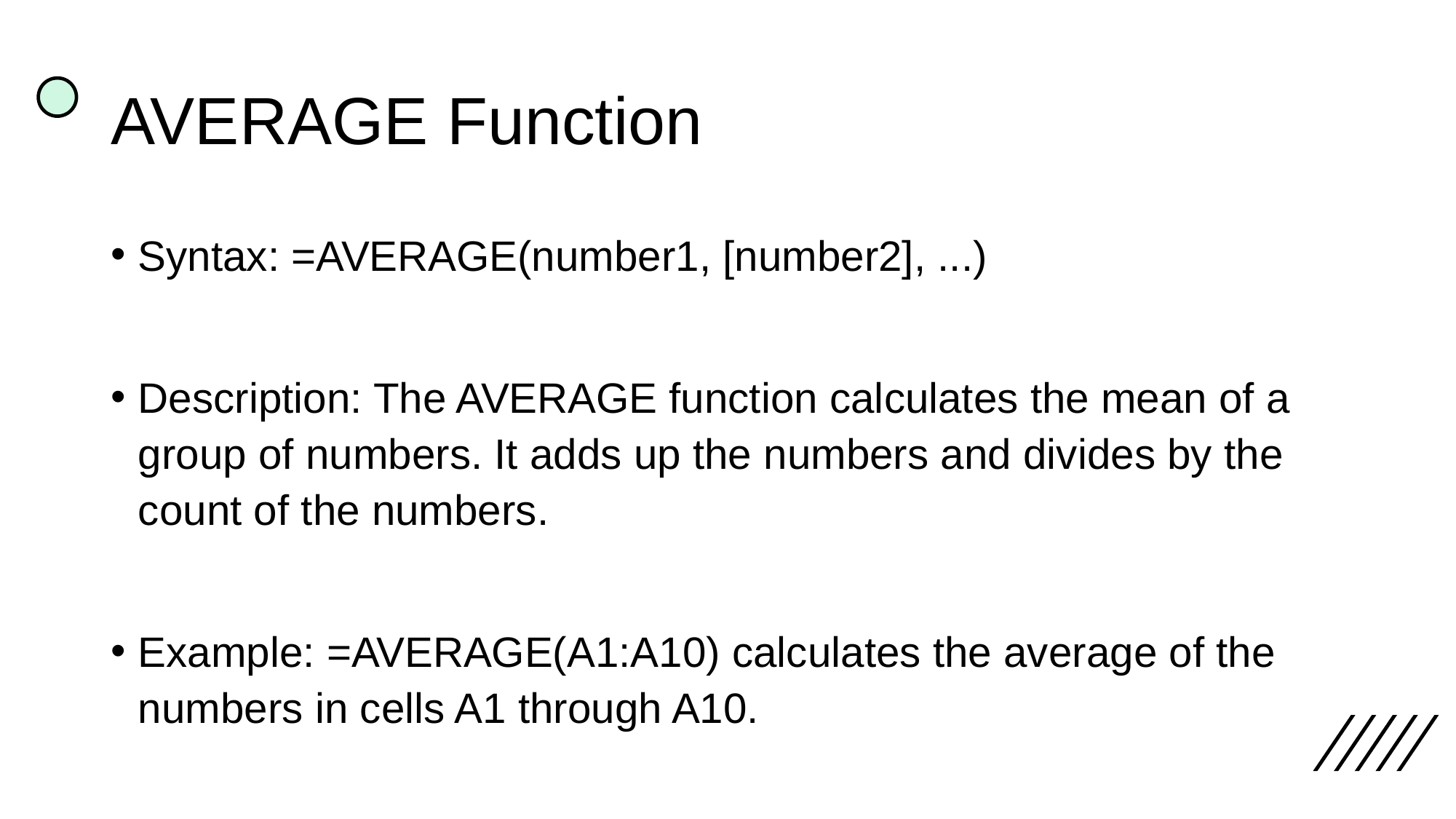

# AVERAGE Function
Syntax: =AVERAGE(number1, [number2], ...)

Description: The AVERAGE function calculates the mean of a group of numbers. It adds up the numbers and divides by the count of the numbers.

Example: =AVERAGE(A1:A10) calculates the average of the numbers in cells A1 through A10.